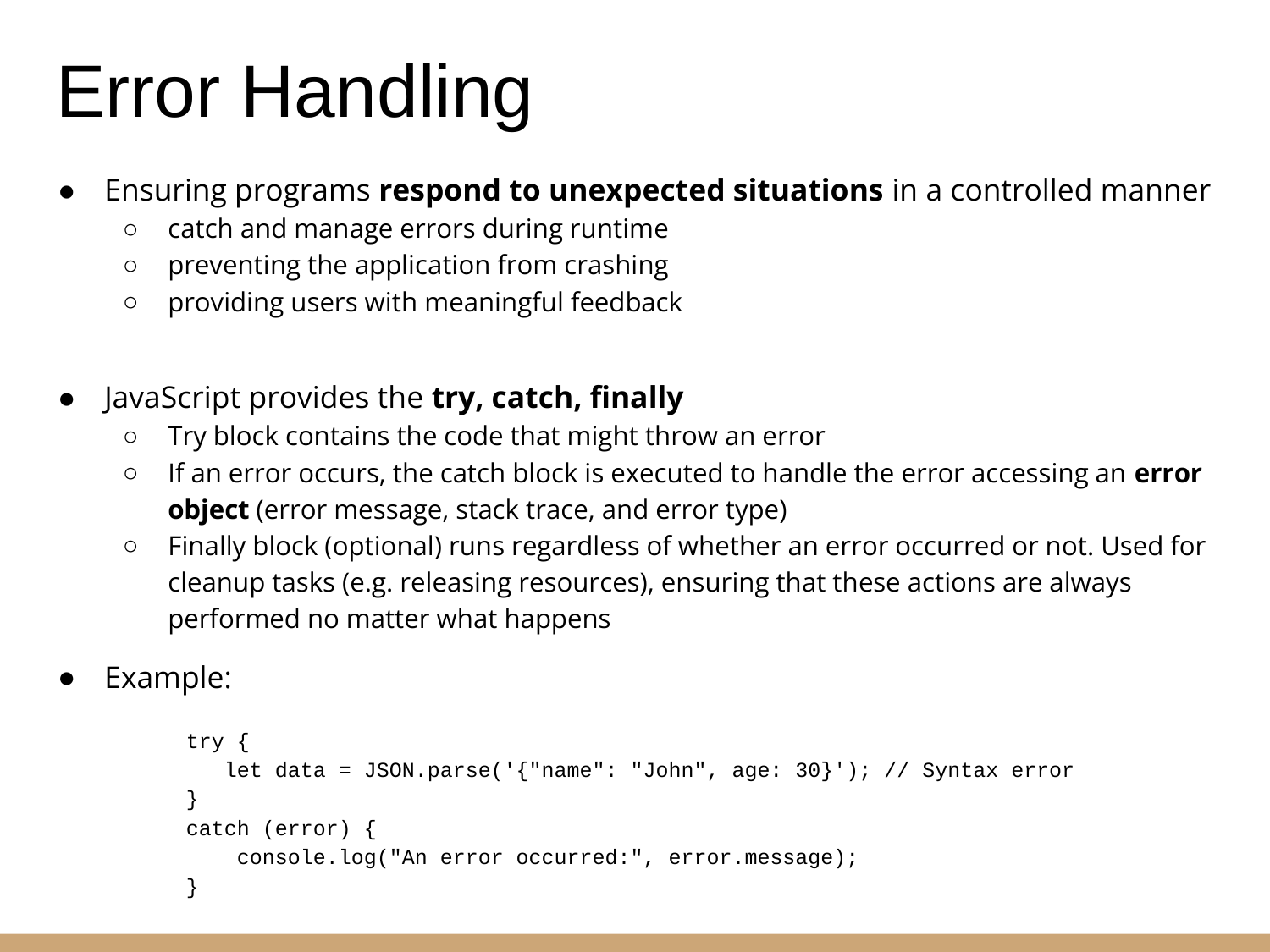

# Error Handling
Ensuring programs respond to unexpected situations in a controlled manner
catch and manage errors during runtime
preventing the application from crashing
providing users with meaningful feedback

JavaScript provides the try, catch, finally
Try block contains the code that might throw an error
If an error occurs, the catch block is executed to handle the error accessing an error object (error message, stack trace, and error type)
Finally block (optional) runs regardless of whether an error occurred or not. Used for cleanup tasks (e.g. releasing resources), ensuring that these actions are always performed no matter what happens

Example:

	try {
    	   let data = JSON.parse('{"name": "John", age: 30}'); // Syntax error
	}
	catch (error) {
    	    console.log("An error occurred:", error.message);
	}